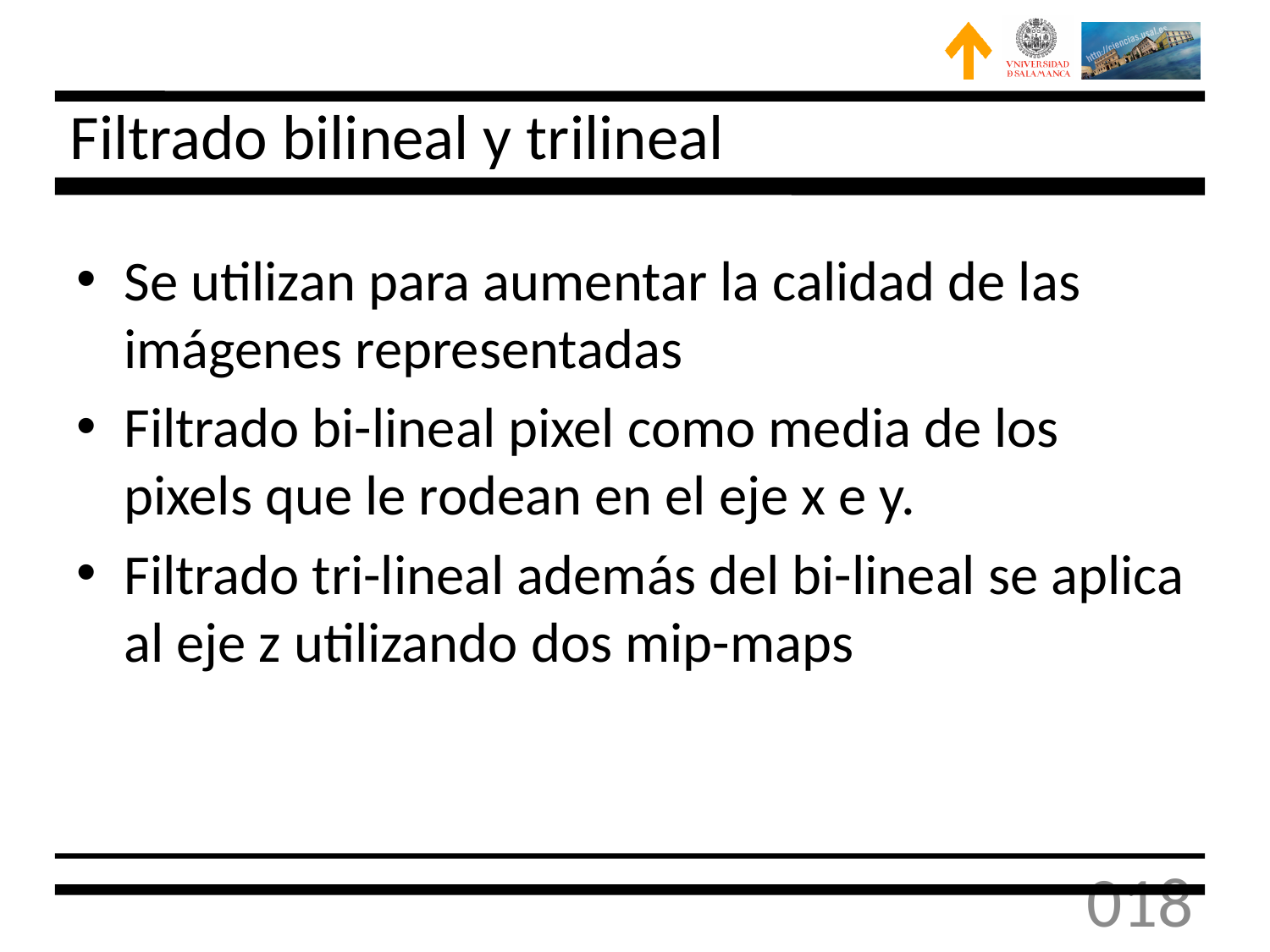

# Filtrado bilineal y trilineal

Se utilizan para aumentar la calidad de las imágenes representadas
Filtrado bi-lineal pixel como media de los pixels que le rodean en el eje x e y.
Filtrado tri-lineal además del bi-lineal se aplica al eje z utilizando dos mip-maps